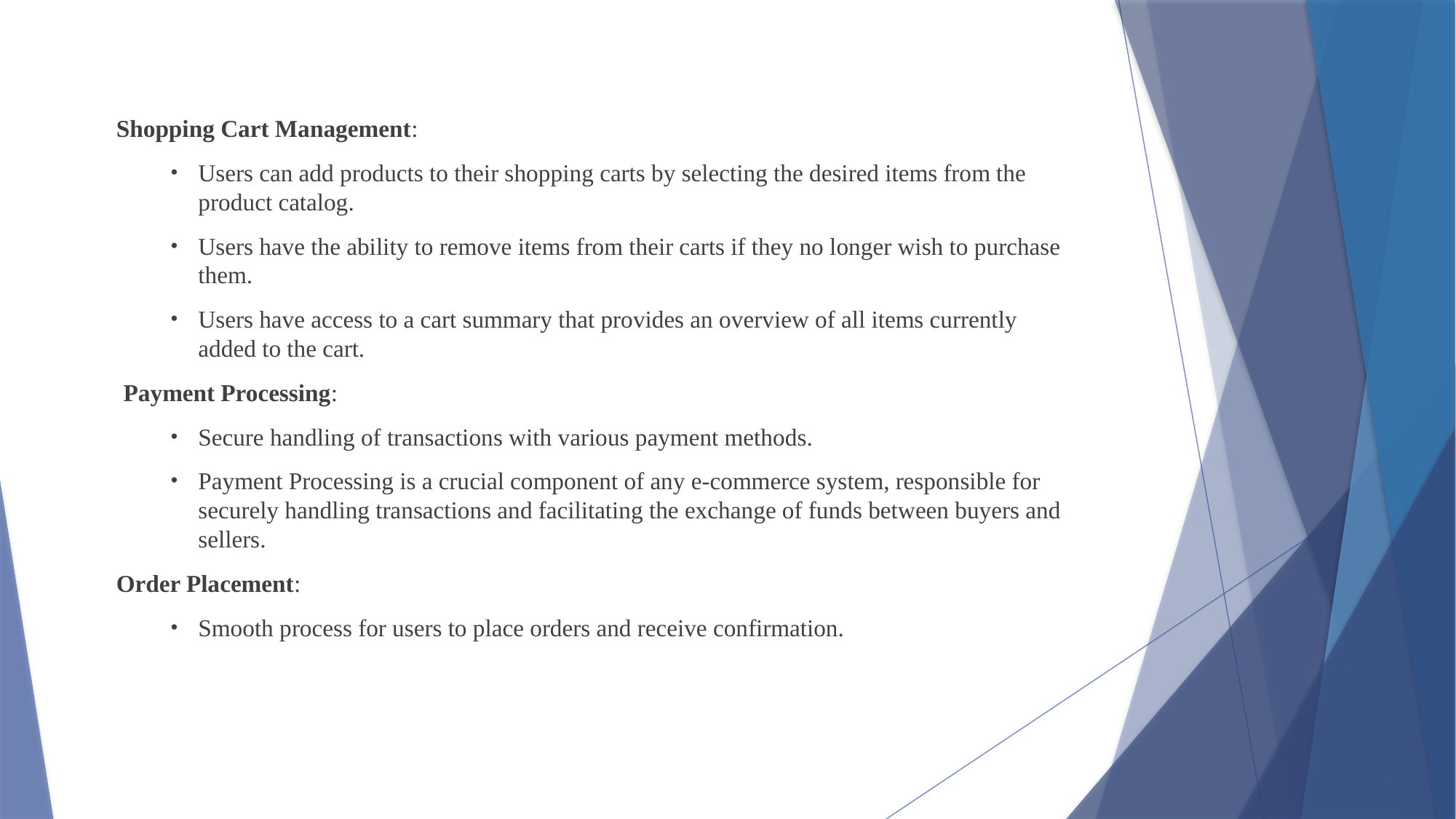

Shopping Cart Management:
Users can add products to their shopping carts by selecting the desired items from the product catalog.
Users have the ability to remove items from their carts if they no longer wish to purchase them.
Users have access to a cart summary that provides an overview of all items currently added to the cart.
Payment Processing:
Secure handling of transactions with various payment methods.
Payment Processing is a crucial component of any e-commerce system, responsible for securely handling transactions and facilitating the exchange of funds between buyers and sellers.
Order Placement:
Smooth process for users to place orders and receive confirmation.